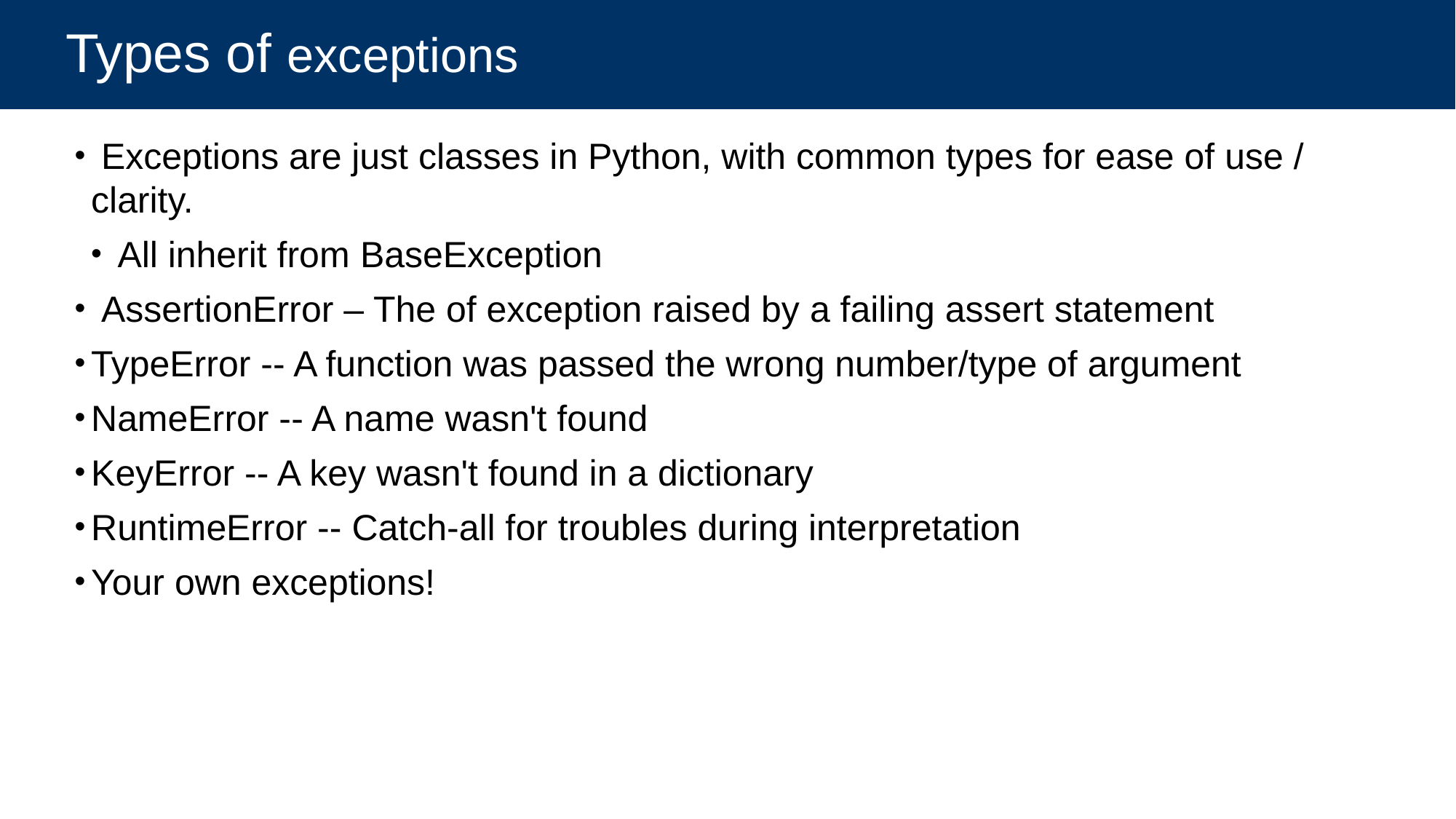

# Types of exceptions
 Exceptions are just classes in Python, with common types for ease of use / clarity.
 All inherit from BaseException
 AssertionError – The of exception raised by a failing assert statement
TypeError -- A function was passed the wrong number/type of argument
NameError -- A name wasn't found
KeyError -- A key wasn't found in a dictionary
RuntimeError -- Catch-all for troubles during interpretation
Your own exceptions!